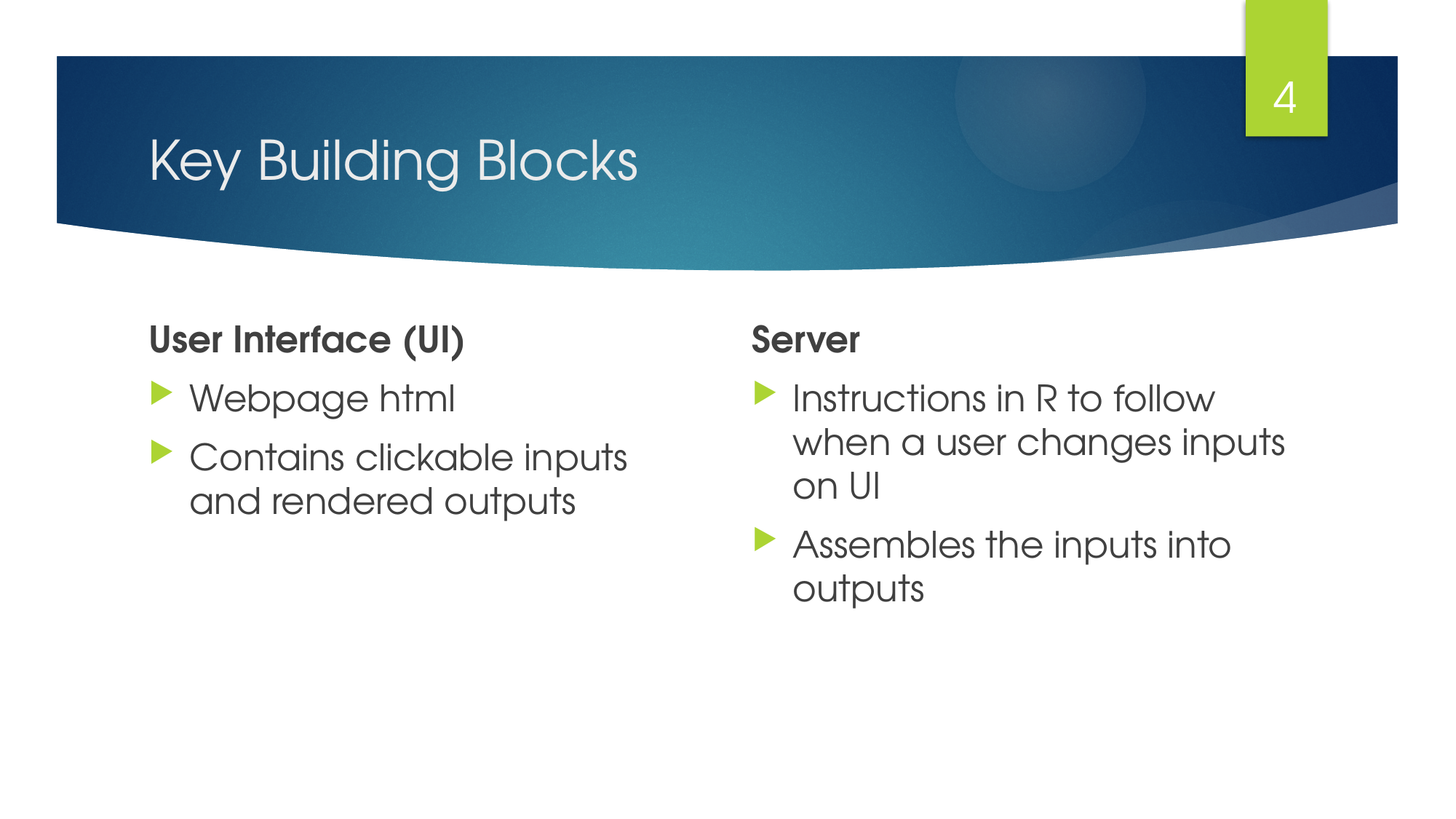

4
# Key Building Blocks
User Interface (UI)
Webpage html
Contains clickable inputs and rendered outputs
Server
Instructions in R to follow when a user changes inputs on UI
Assembles the inputs into outputs